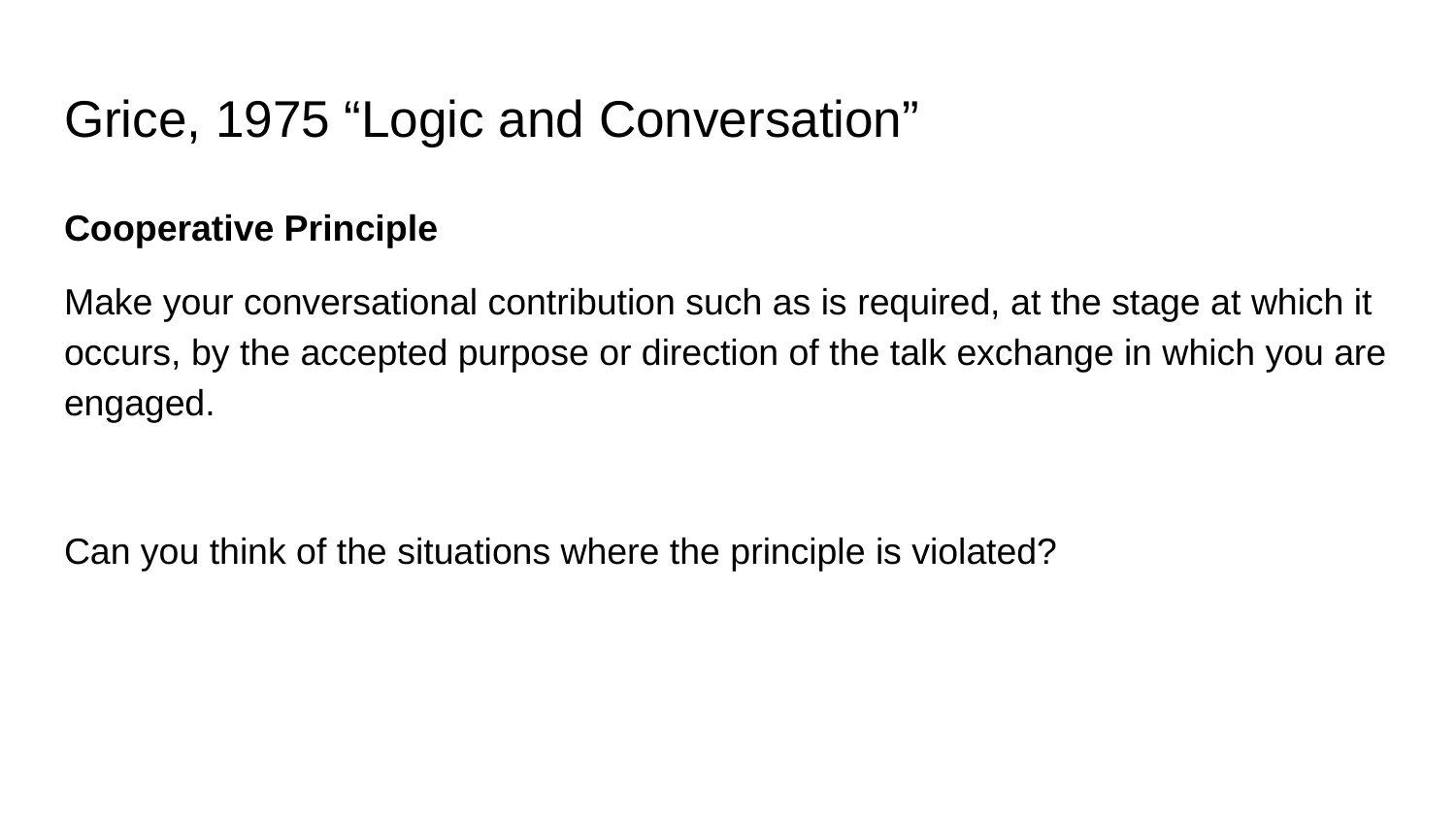

# Grice, 1975 “Logic and Conversation”
Cooperative Principle
Make your conversational contribution such as is required, at the stage at which it occurs, by the accepted purpose or direction of the talk exchange in which you are engaged.

Can you think of the situations where the principle is violated?